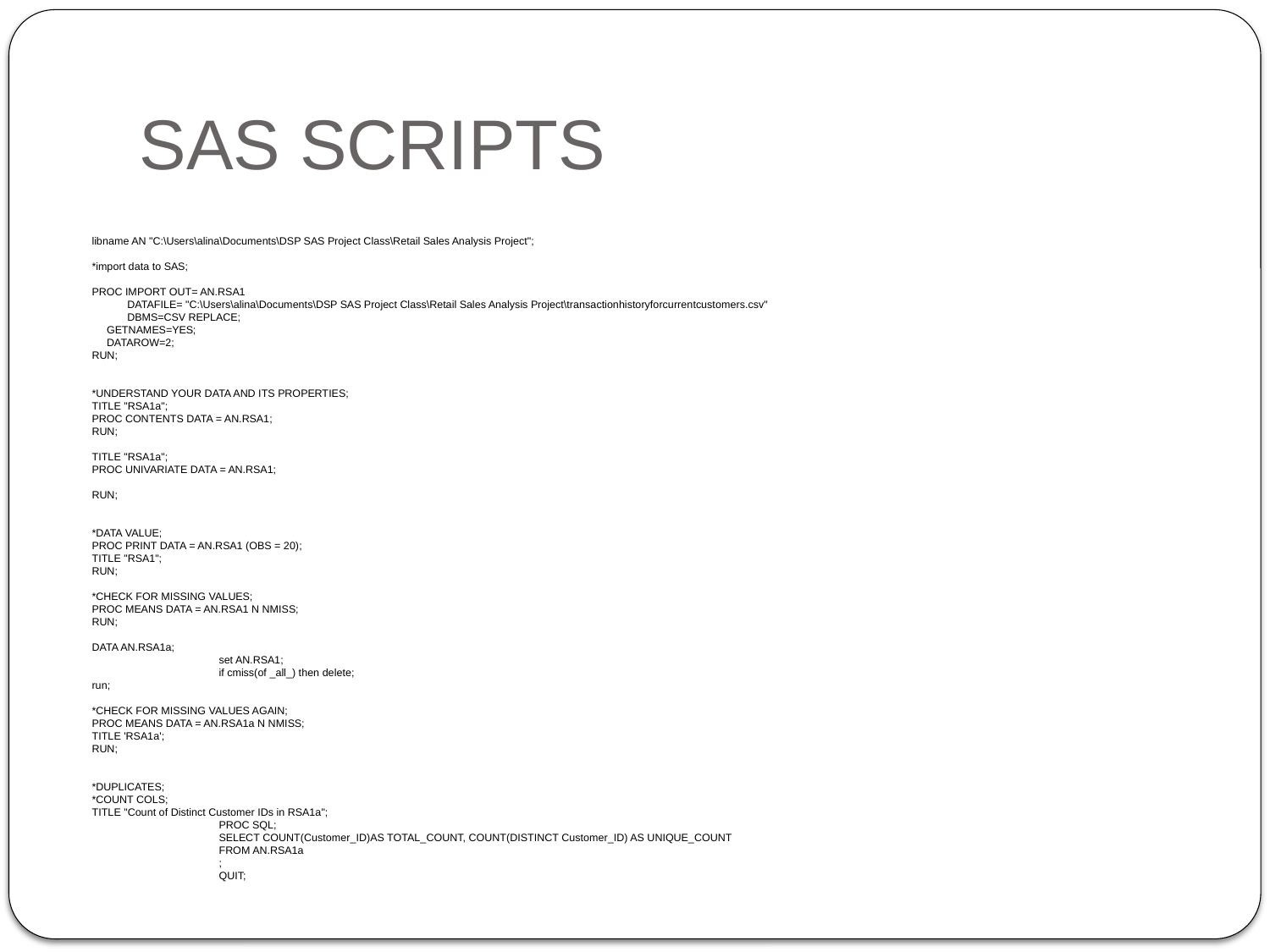

# SAS SCRIPTS
libname AN "C:\Users\alina\Documents\DSP SAS Project Class\Retail Sales Analysis Project";

*import data to SAS;

PROC IMPORT OUT= AN.RSA1
            DATAFILE= "C:\Users\alina\Documents\DSP SAS Project Class\Retail Sales Analysis Project\transactionhistoryforcurrentcustomers.csv"
            DBMS=CSV REPLACE;
     GETNAMES=YES;
     DATAROW=2;
RUN;

*UNDERSTAND YOUR DATA AND ITS PROPERTIES;
TITLE "RSA1a";
PROC CONTENTS DATA = AN.RSA1;
RUN;

TITLE "RSA1a";
PROC UNIVARIATE DATA = AN.RSA1;

RUN;

*DATA VALUE;
PROC PRINT DATA = AN.RSA1 (OBS = 20);
TITLE "RSA1";
RUN;

*CHECK FOR MISSING VALUES;
PROC MEANS DATA = AN.RSA1 N NMISS;
RUN;

DATA AN.RSA1a;
	set AN.RSA1;
	if cmiss(of _all_) then delete;
run;

*CHECK FOR MISSING VALUES AGAIN;
PROC MEANS DATA = AN.RSA1a N NMISS;
TITLE 'RSA1a';
RUN;

*DUPLICATES;
*COUNT COLS;
TITLE "Count of Distinct Customer IDs in RSA1a";
	PROC SQL;
	SELECT COUNT(Customer_ID)AS TOTAL_COUNT, COUNT(DISTINCT Customer_ID) AS UNIQUE_COUNT
	FROM AN.RSA1a
	;
	QUIT;